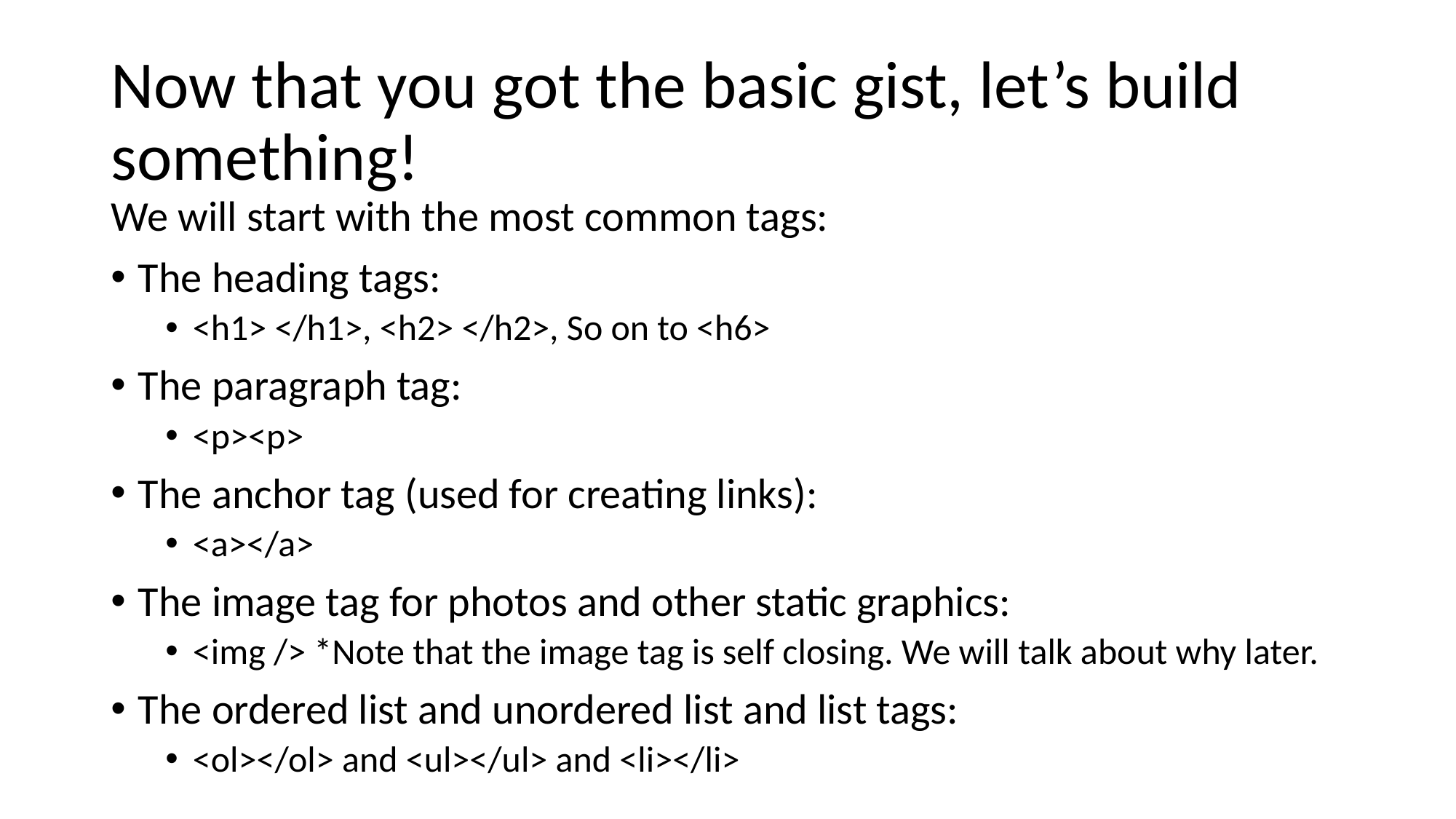

# Now that you got the basic gist, let’s build something!
We will start with the most common tags:
The heading tags:
<h1> </h1>, <h2> </h2>, So on to <h6>
The paragraph tag:
<p><p>
The anchor tag (used for creating links):
<a></a>
The image tag for photos and other static graphics:
<img /> *Note that the image tag is self closing. We will talk about why later.
The ordered list and unordered list and list tags:
<ol></ol> and <ul></ul> and <li></li>